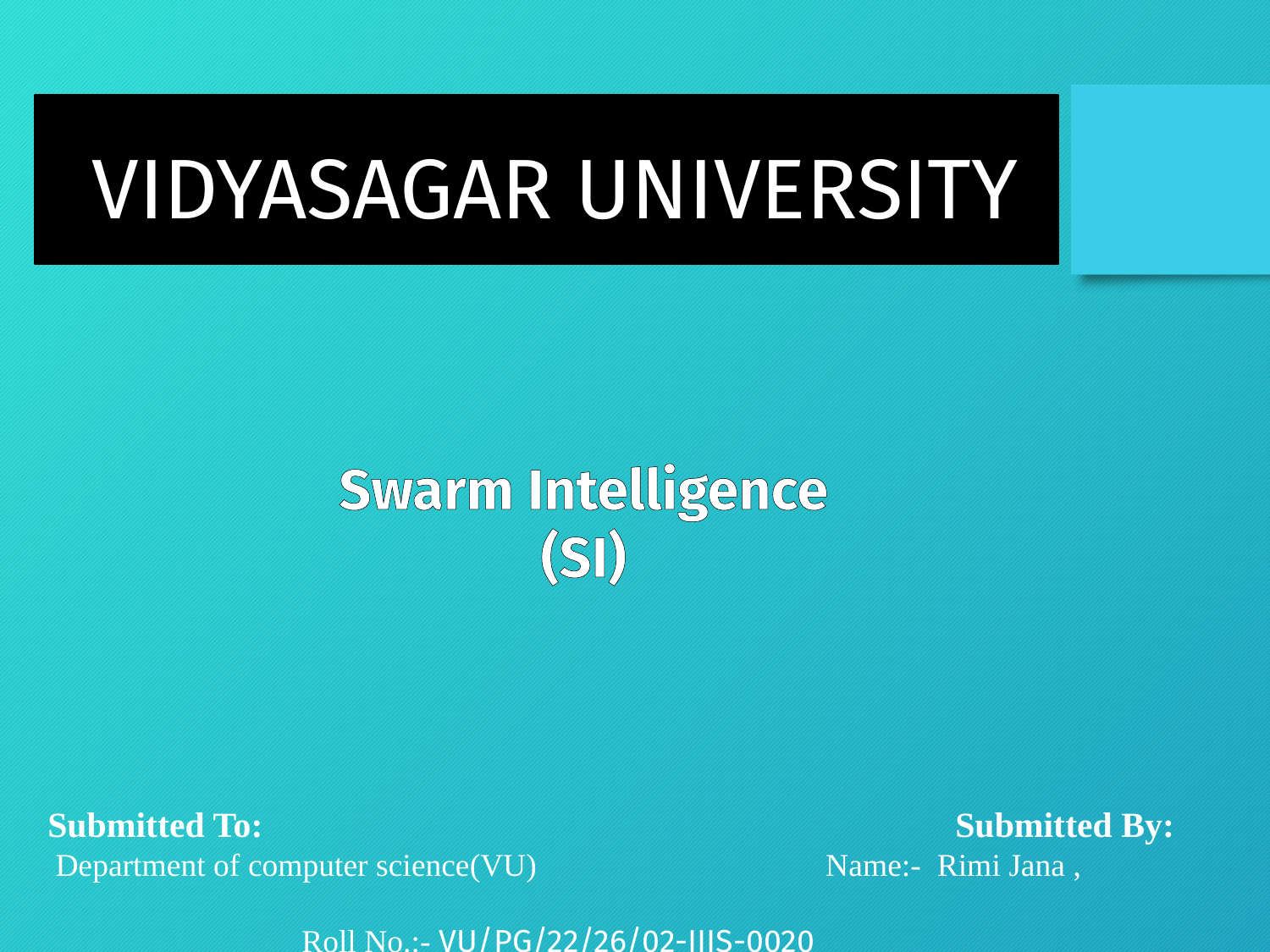

VIDYASAGAR UNIVERSITY

Swarm Intelligence (SI)
Submitted To:			                                             Submitted By:
 Department of computer science(VU)                                    Name:-  Rimi Jana , 												Roll No.:- VU/PG/22/26/02-IIIS-0020